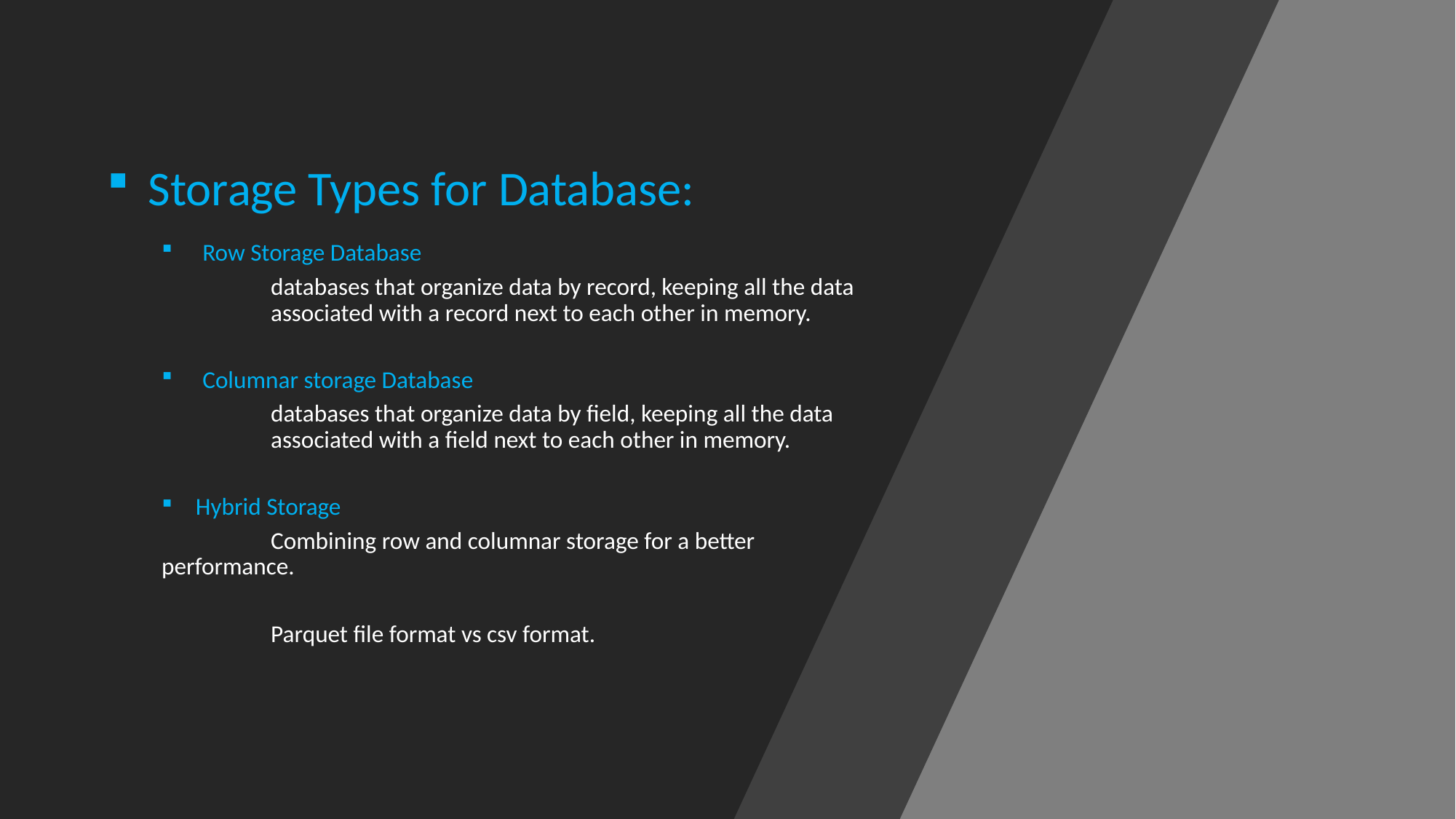

# Storage Types for Database:
Row Storage Database
	databases that organize data by record, keeping all the data 	associated with a record next to each other in memory.

Columnar storage Database
	databases that organize data by field, keeping all the data 	associated with a field next to each other in memory.

Hybrid Storage
	Combining row and columnar storage for a better performance.

	Parquet file format vs csv format.